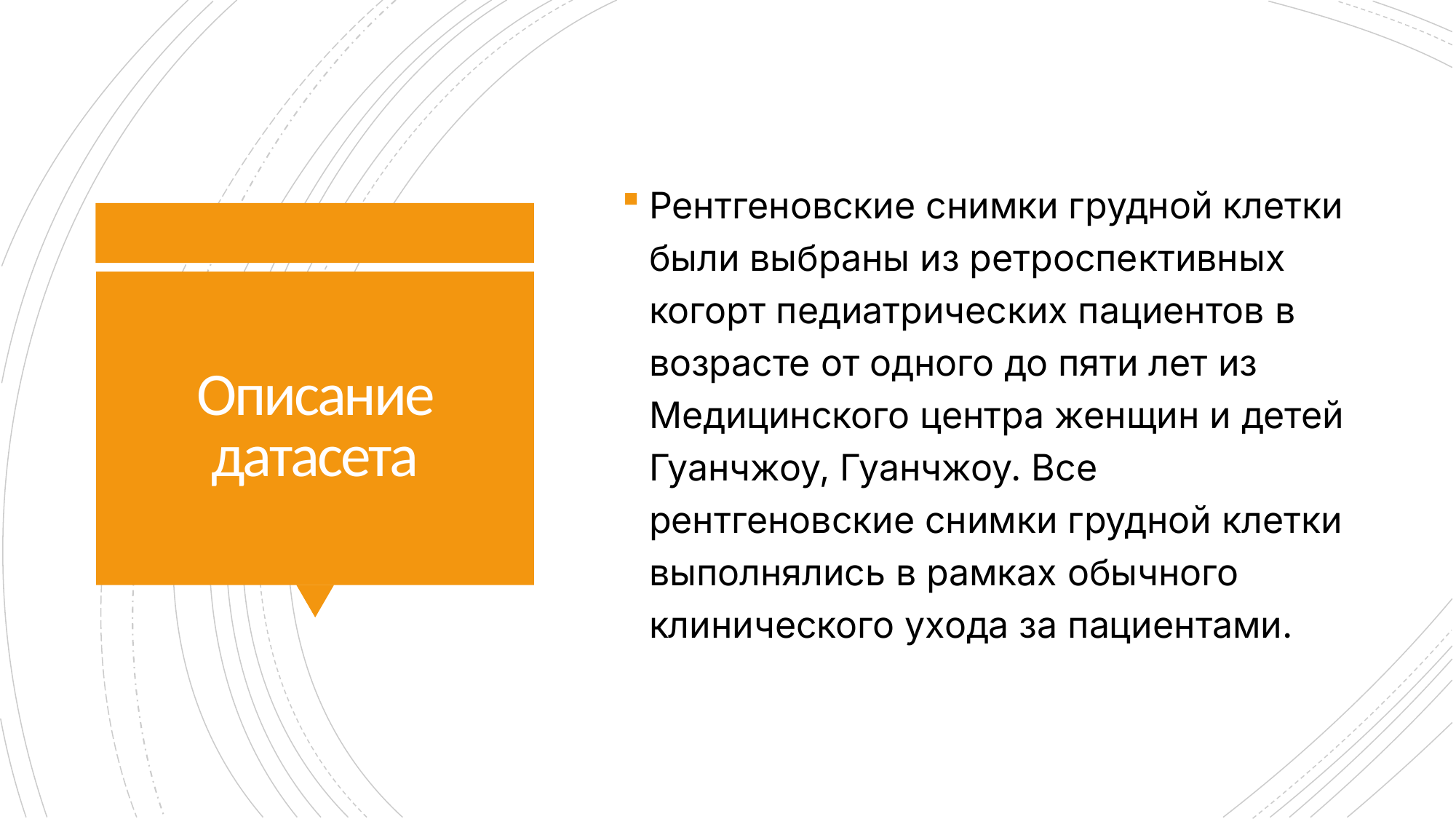

Рентгеновские снимки грудной клетки были выбраны из ретроспективных когорт педиатрических пациентов в возрасте от одного до пяти лет из Медицинского центра женщин и детей Гуанчжоу, Гуанчжоу. Все рентгеновские снимки грудной клетки выполнялись в рамках обычного клинического ухода за пациентами.
# Описание датасета